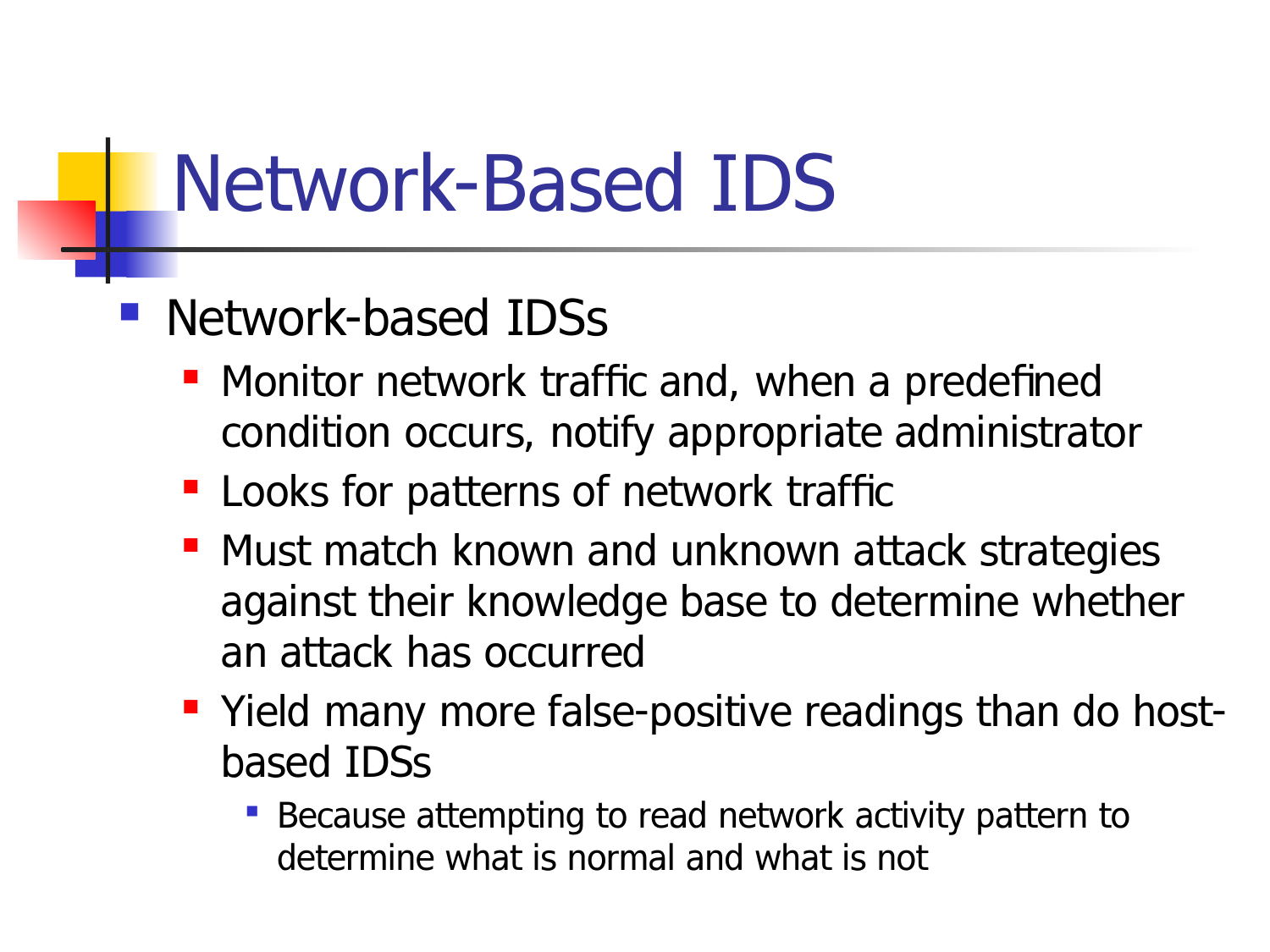

# Network-Based IDS
Network-based IDSs
Monitor network traffic and, when a predefined condition occurs, notify appropriate administrator
Looks for patterns of network traffic
Must match known and unknown attack strategies against their knowledge base to determine whether an attack has occurred
Yield many more false-positive readings than do host-based IDSs
Because attempting to read network activity pattern to determine what is normal and what is not